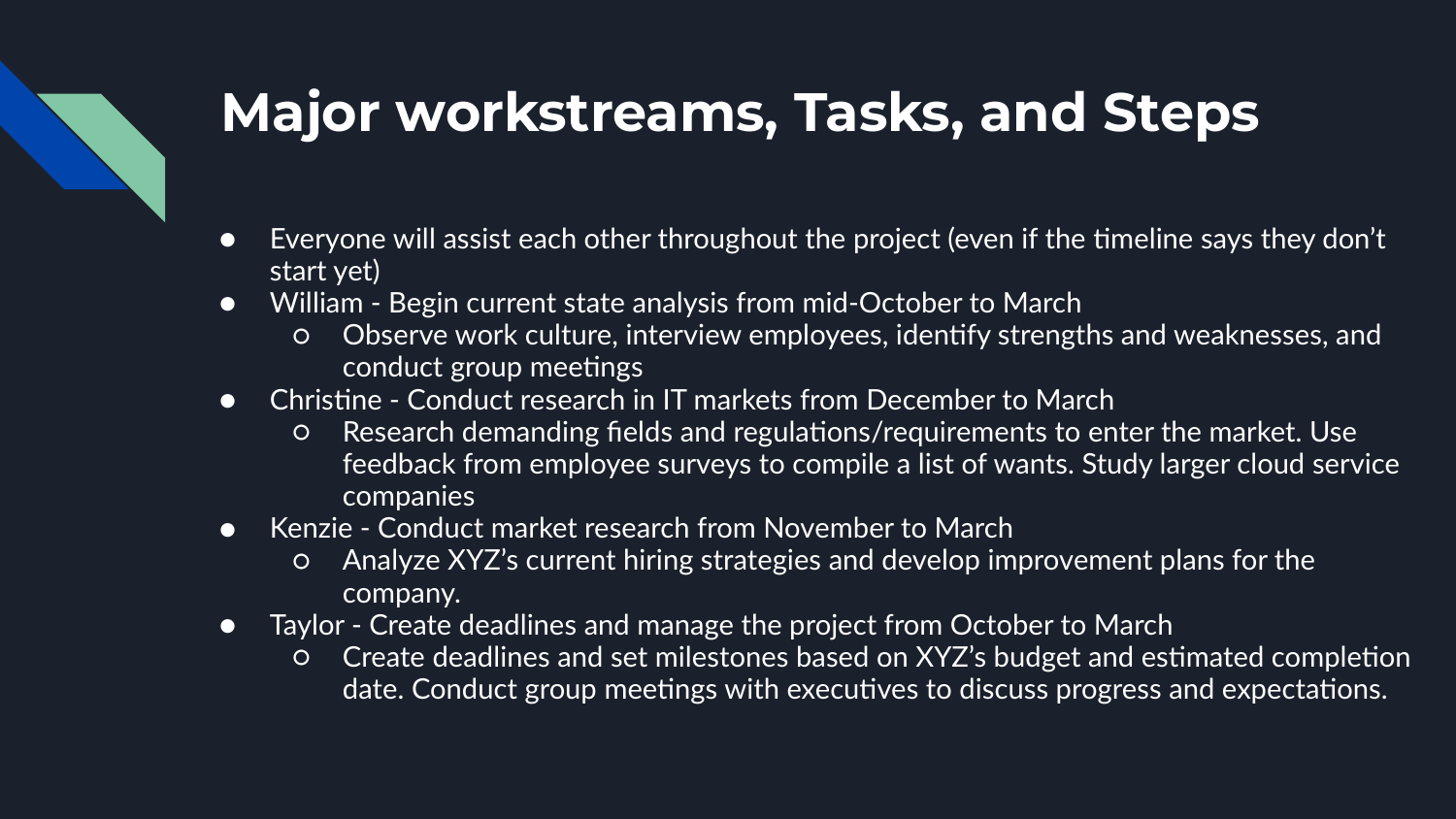

# Major workstreams, Tasks, and Steps
Everyone will assist each other throughout the project (even if the timeline says they don’t start yet)
William - Begin current state analysis from mid-October to March
Observe work culture, interview employees, identify strengths and weaknesses, and conduct group meetings
Christine - Conduct research in IT markets from December to March
Research demanding fields and regulations/requirements to enter the market. Use feedback from employee surveys to compile a list of wants. Study larger cloud service companies
Kenzie - Conduct market research from November to March
Analyze XYZ’s current hiring strategies and develop improvement plans for the company.
Taylor - Create deadlines and manage the project from October to March
Create deadlines and set milestones based on XYZ’s budget and estimated completion date. Conduct group meetings with executives to discuss progress and expectations.